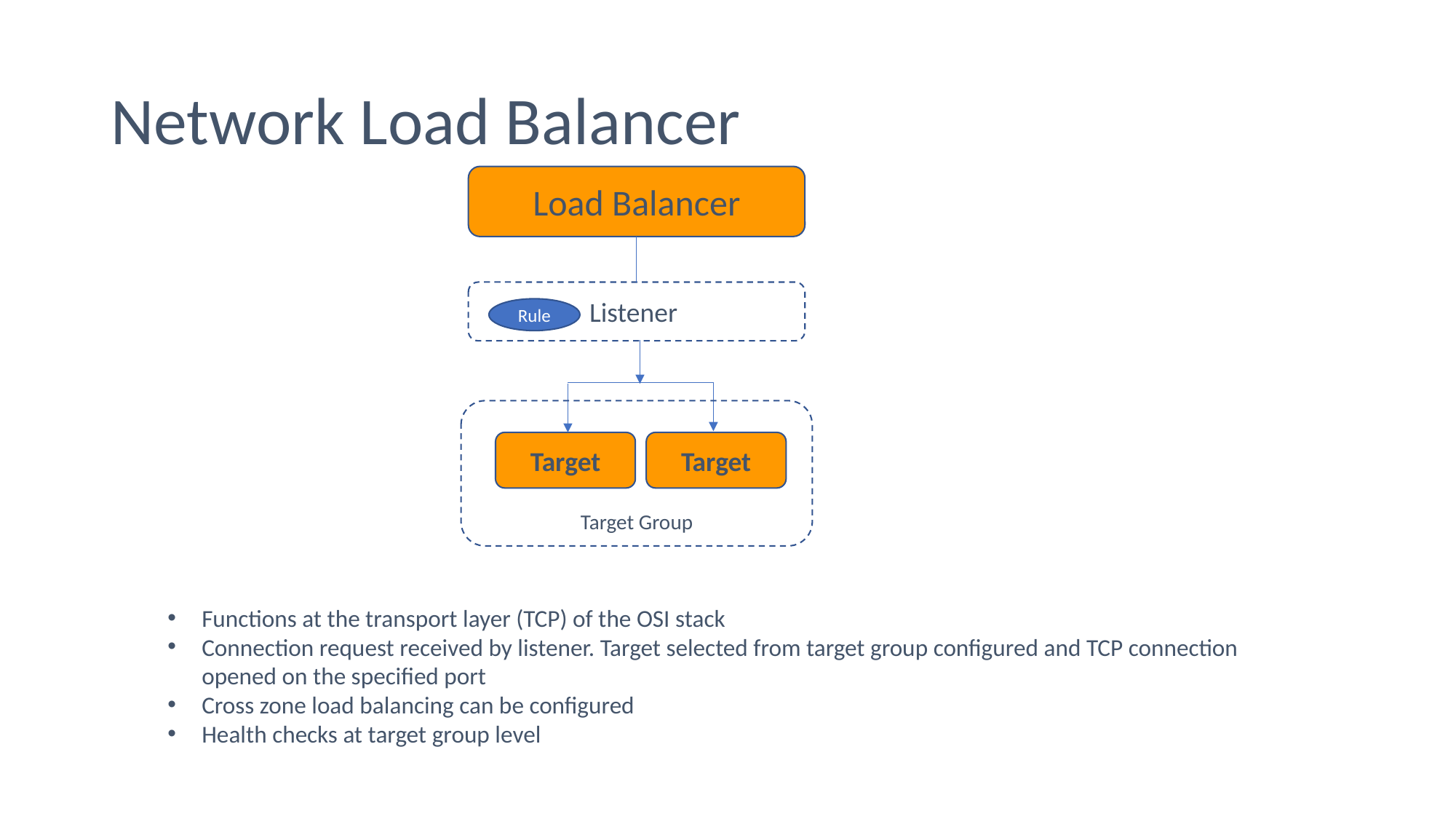

# Network Load Balancer
Load Balancer
Listener
Rule
Target Group
Target
Target
Functions at the transport layer (TCP) of the OSI stack
Connection request received by listener. Target selected from target group configured and TCP connection opened on the specified port
Cross zone load balancing can be configured
Health checks at target group level